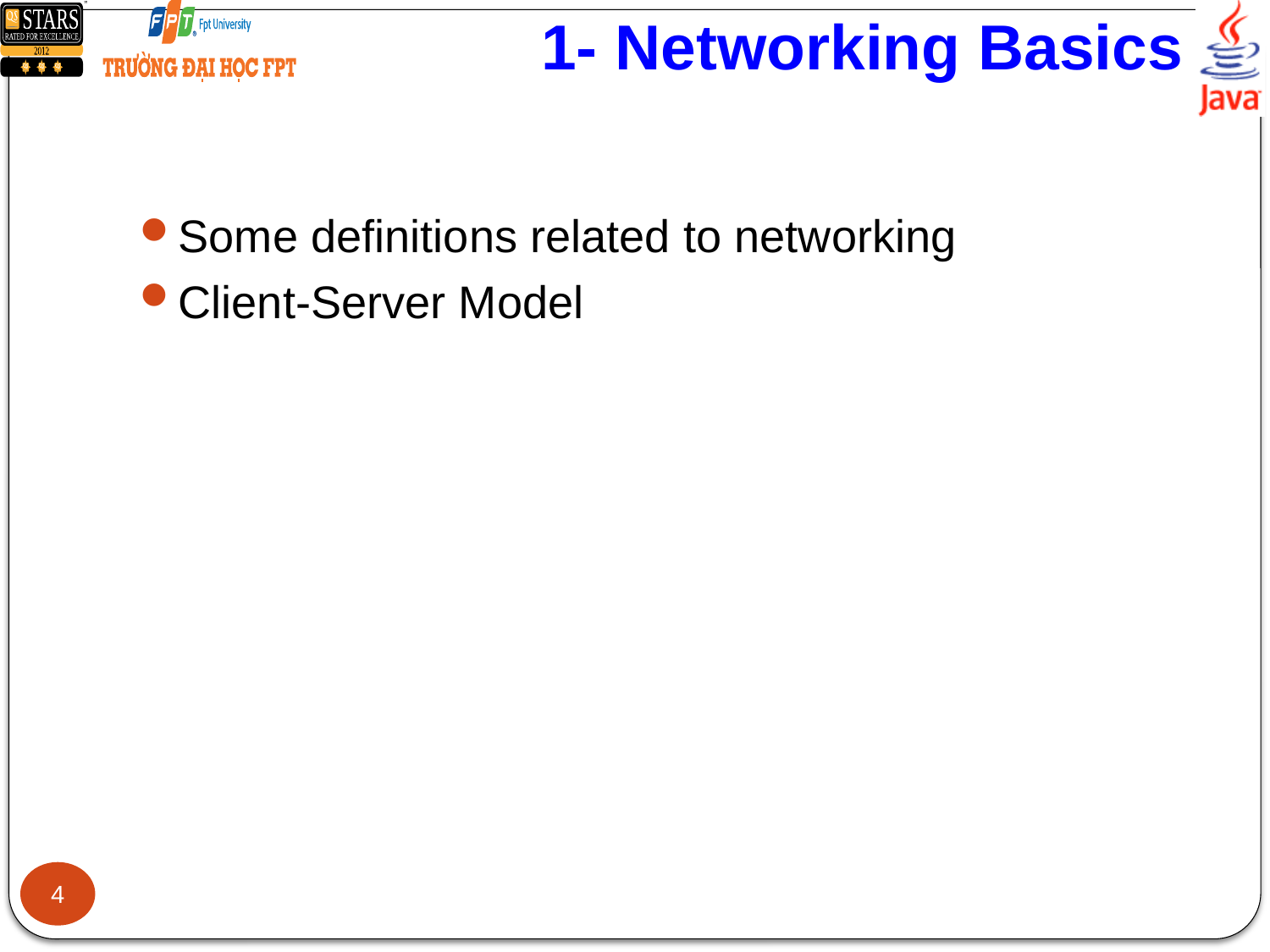

# 1- Networking Basics
Some definitions related to networking
Client-Server Model
4